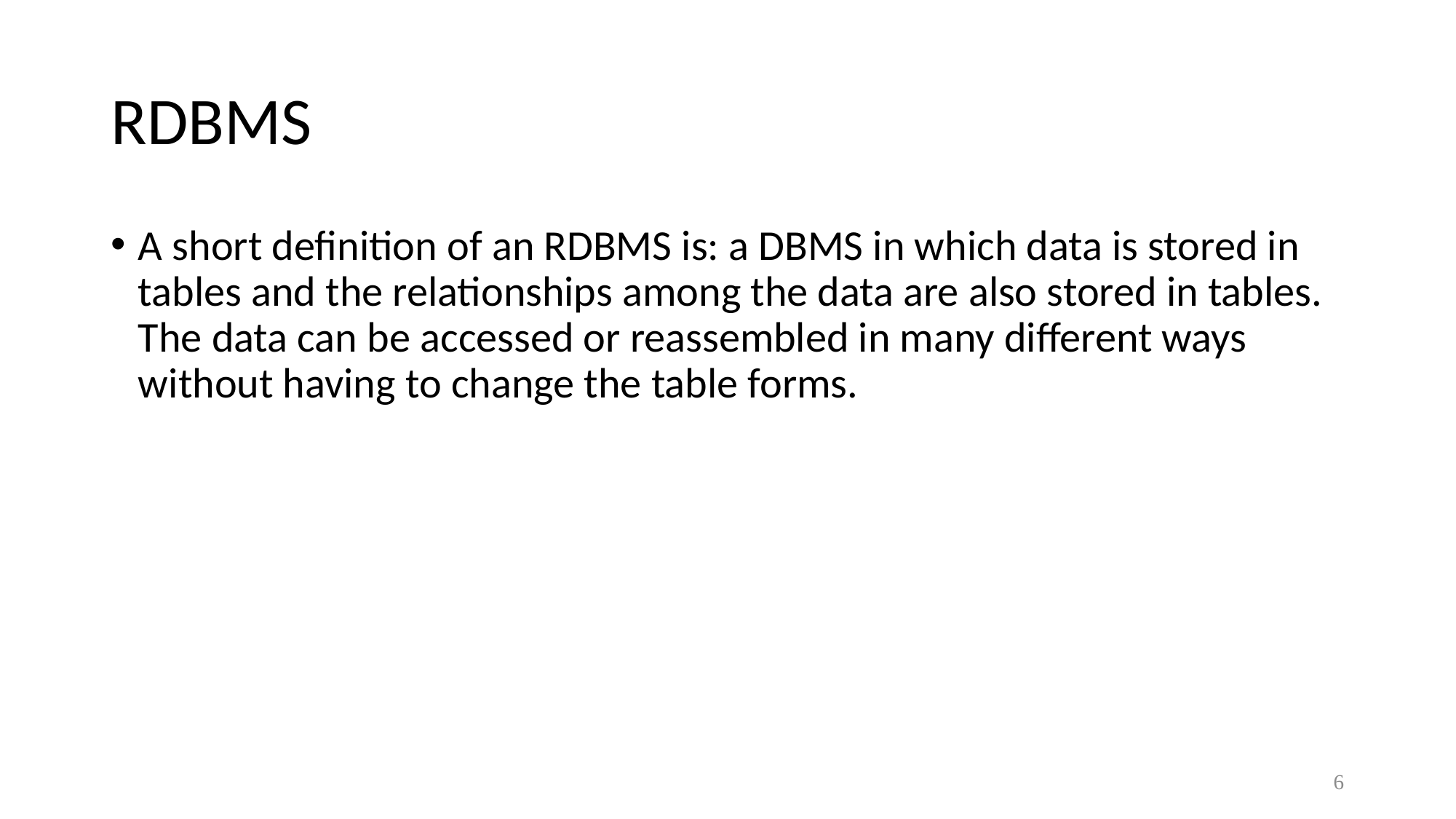

# RDBMS
A short definition of an RDBMS is: a DBMS in which data is stored in tables and the relationships among the data are also stored in tables. The data can be accessed or reassembled in many different ways without having to change the table forms.
6